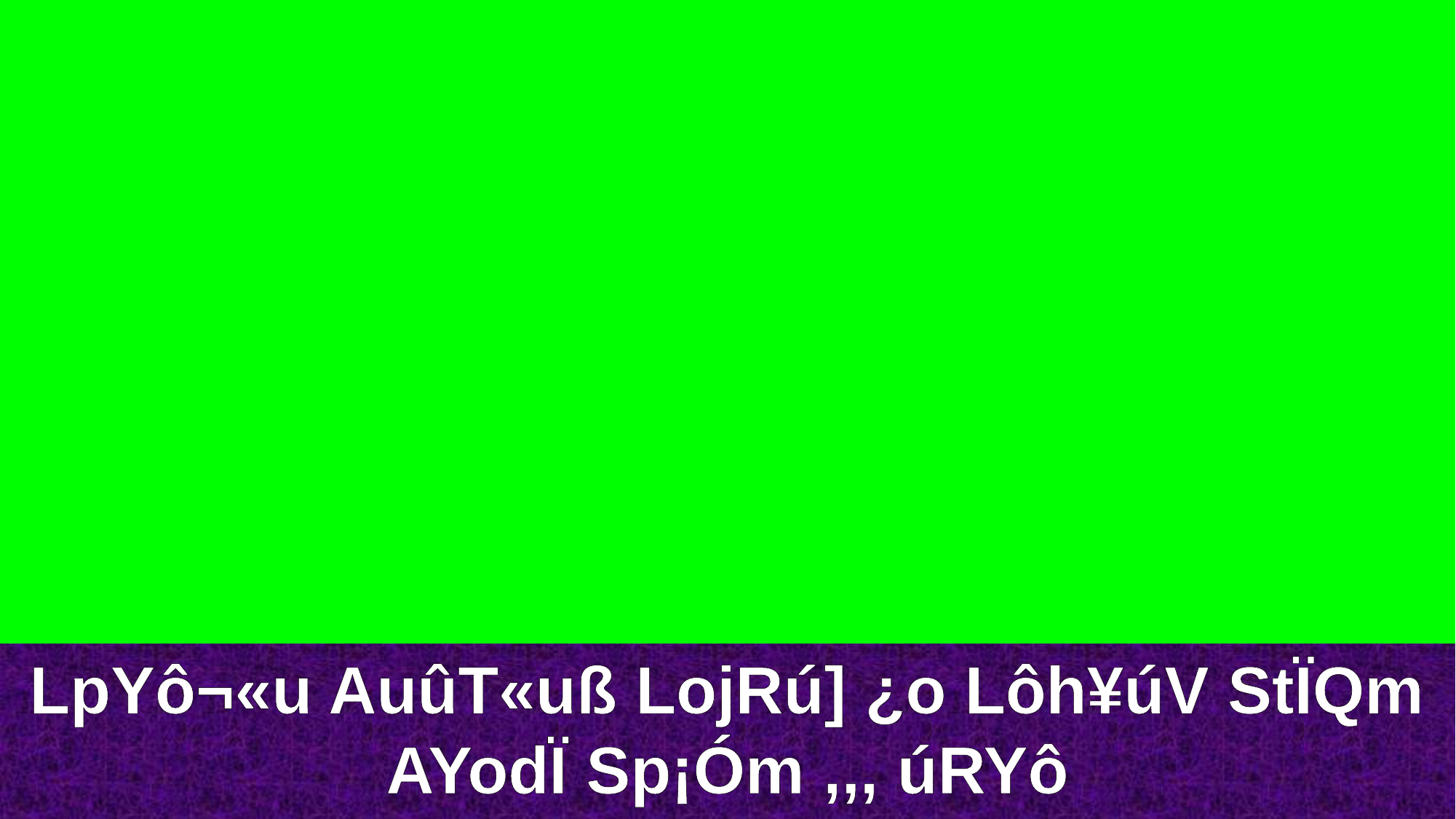

LpYô¬«u AuûT«uß LojRú] ¿o Lôh¥úV StÏQm AYodÏ Sp¡Óm ,,, úRYô